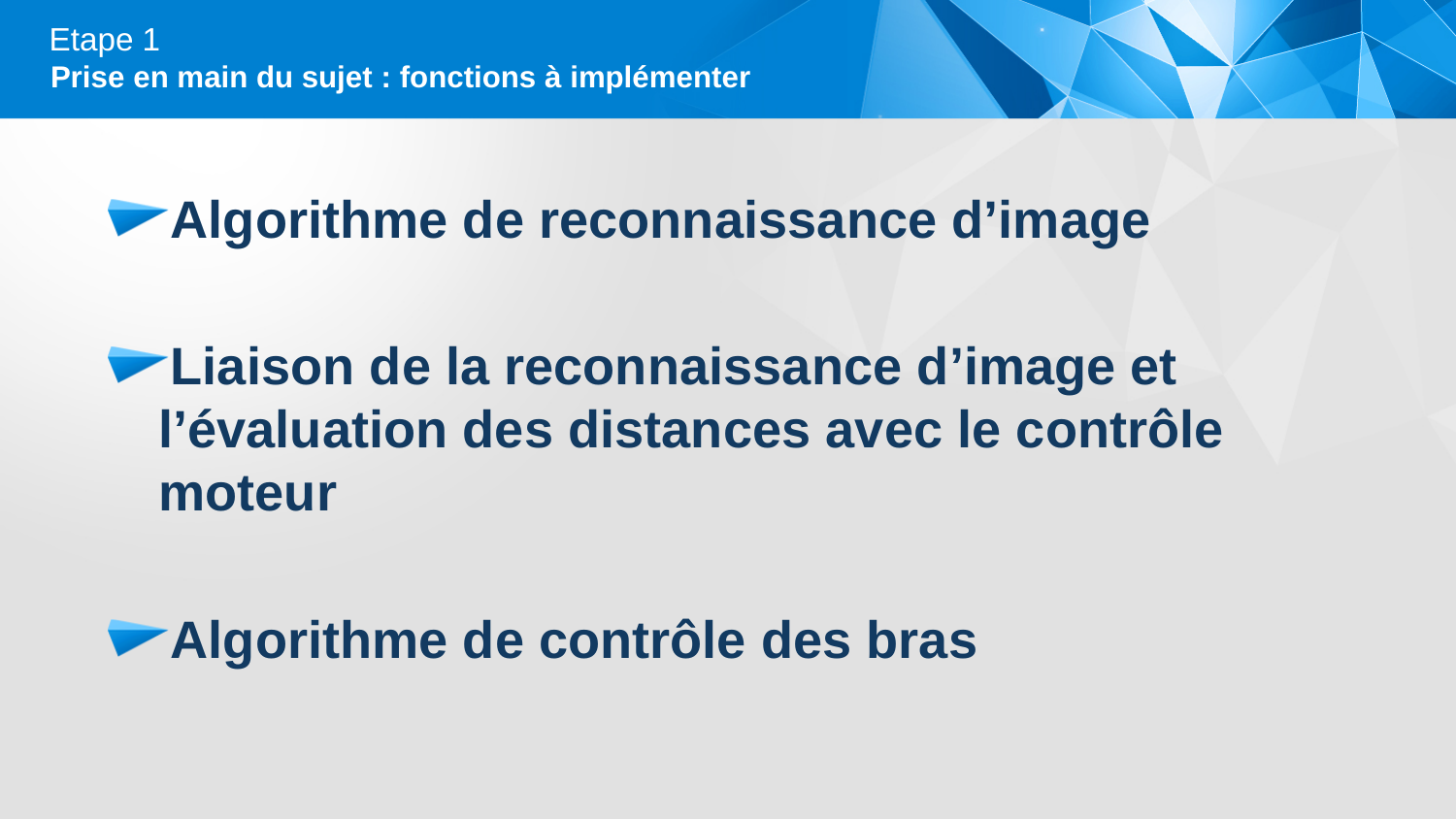

# Etape 1
Prise en main du sujet : fonctions à implémenter
Algorithme de reconnaissance d’image

Liaison de la reconnaissance d’image et l’évaluation des distances avec le contrôle moteur

Algorithme de contrôle des bras